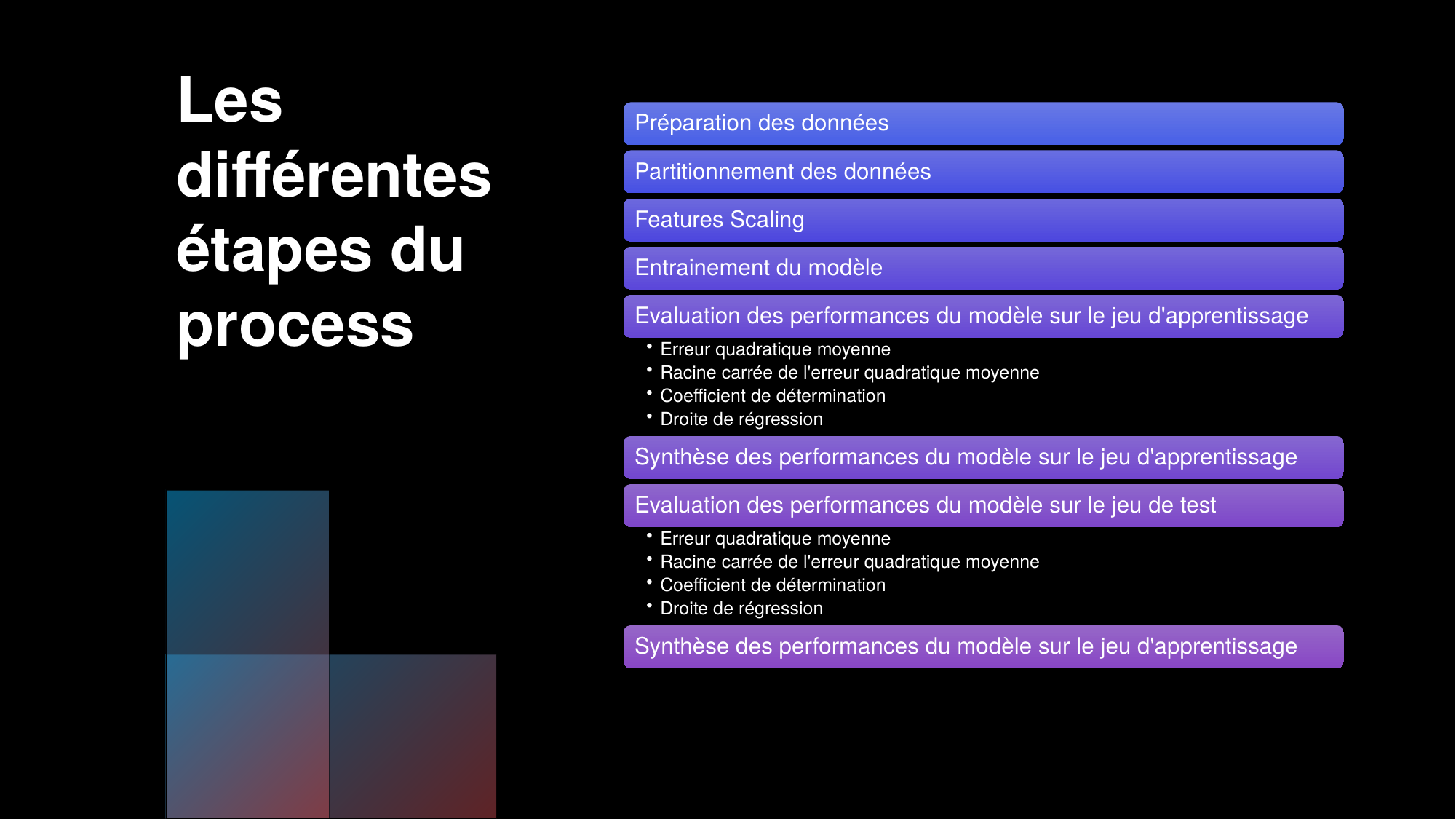

Préparation des données
Partitionnement des données
Features Scaling
Entrainement du modèle
Evaluation des performances du modèle sur le jeu d'apprentissage
Erreur quadratique moyenne
Racine carrée de l'erreur quadratique moyenne
Coefficient de détermination
Droite de régression
Synthèse des performances du modèle sur le jeu d'apprentissage
Evaluation des performances du modèle sur le jeu de test
Erreur quadratique moyenne
Racine carrée de l'erreur quadratique moyenne
Coefficient de détermination
Droite de régression
Synthèse des performances du modèle sur le jeu d'apprentissage
# Les différentes étapes du process